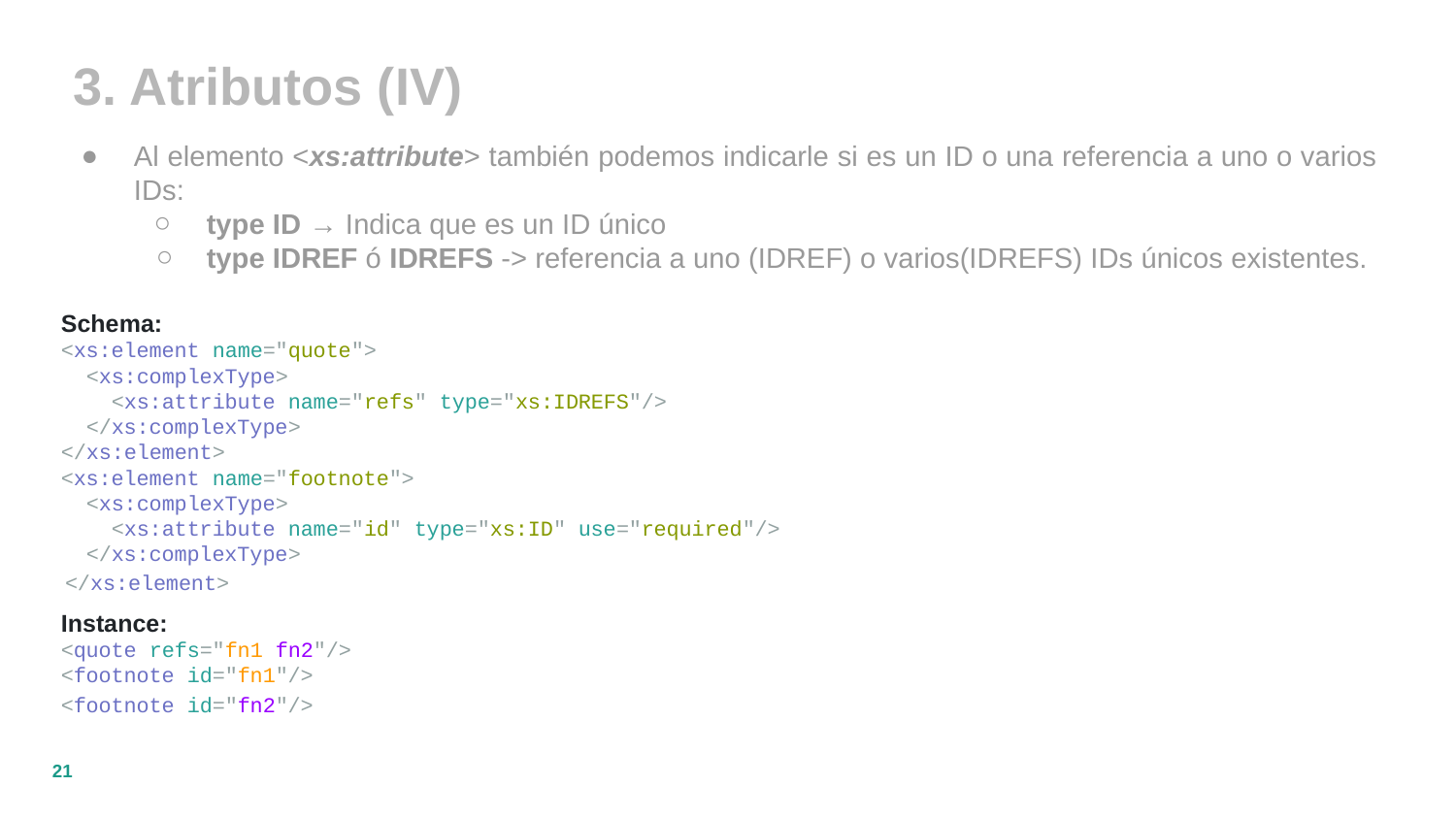

3. Atributos (IV)
Al elemento <xs:attribute> también podemos indicarle si es un ID o una referencia a uno o varios IDs:
type ID → Indica que es un ID único
type IDREF ó IDREFS -> referencia a uno (IDREF) o varios(IDREFS) IDs únicos existentes.

Schema:
<xs:element name="quote">
  <xs:complexType>
    <xs:attribute name="refs" type="xs:IDREFS"/>
  </xs:complexType>
</xs:element>
<xs:element name="footnote">
  <xs:complexType>
    <xs:attribute name="id" type="xs:ID" use="required"/>
  </xs:complexType>
</xs:element>
Instance:
<quote refs="fn1 fn2"/>
<footnote id="fn1"/>
<footnote id="fn2"/>

21